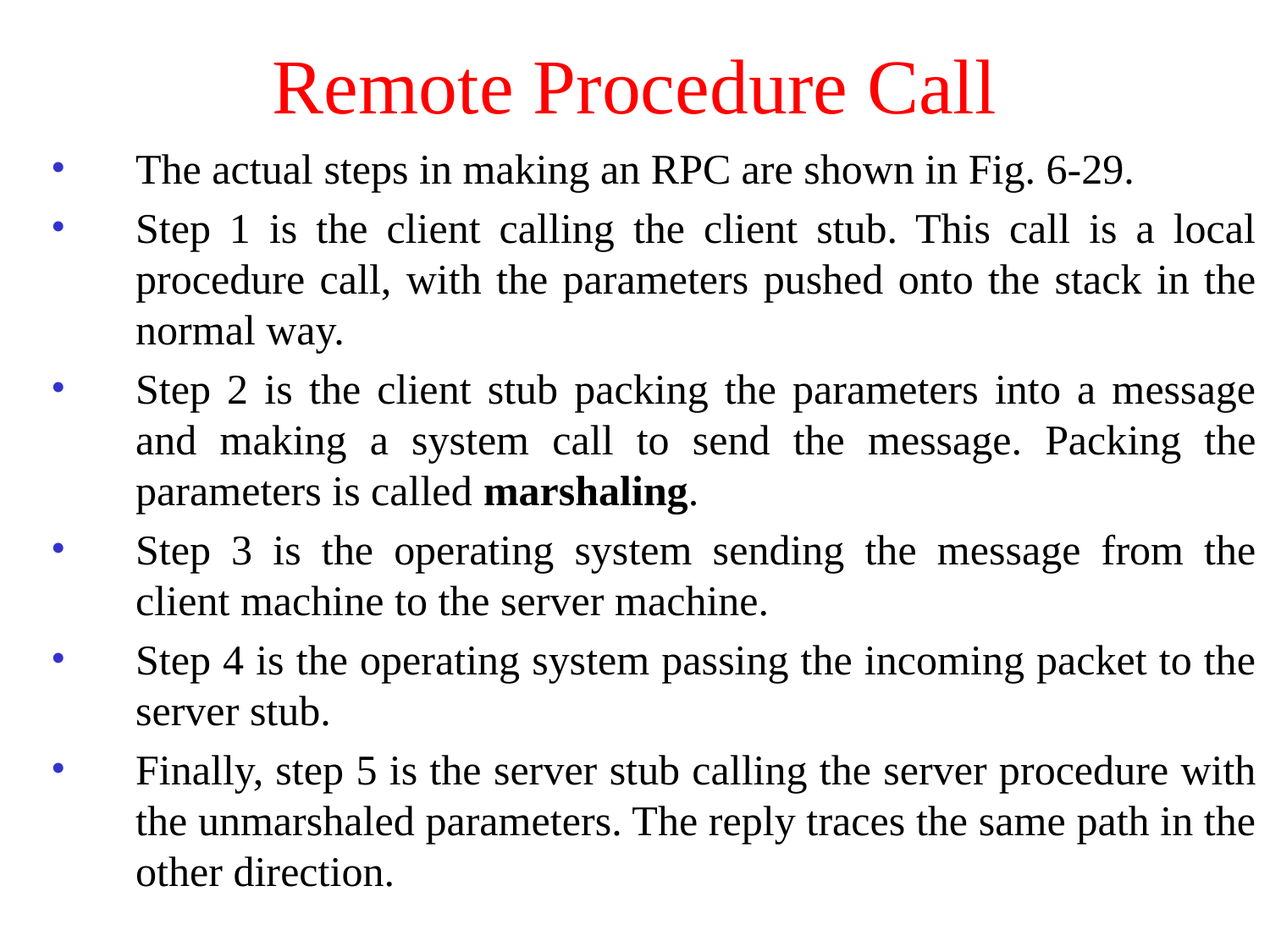

# Remote Procedure Call
The actual steps in making an RPC are shown in Fig. 6-29.
Step 1 is the client calling the client stub. This call is a local procedure call, with the parameters pushed onto the stack in the normal way.
Step 2 is the client stub packing the parameters into a message and making a system call to send the message. Packing the parameters is called marshaling.
Step 3 is the operating system sending the message from the client machine to the server machine.
Step 4 is the operating system passing the incoming packet to the server stub.
Finally, step 5 is the server stub calling the server procedure with the unmarshaled parameters. The reply traces the same path in the other direction.